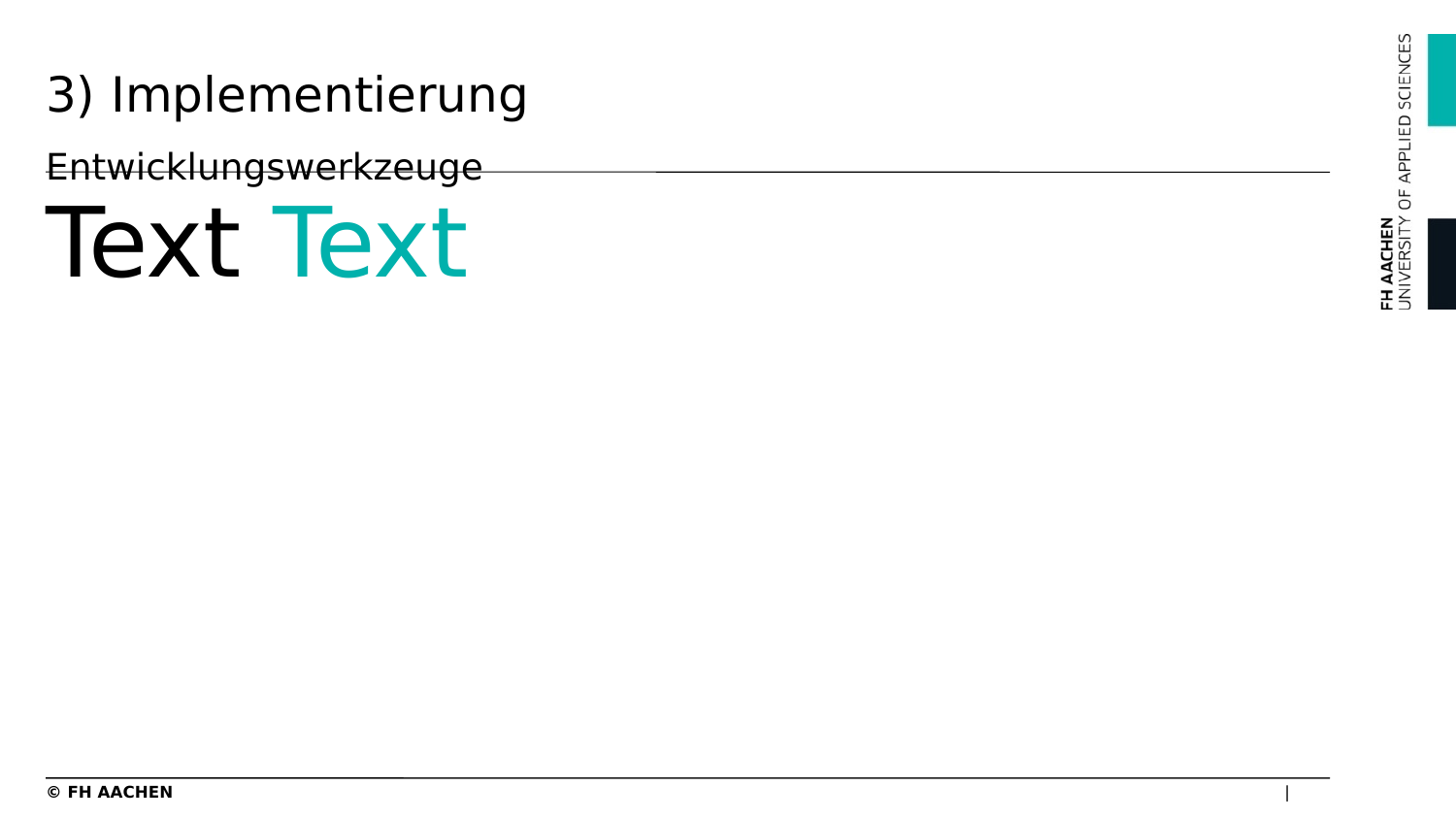

# 3) Implementierung Entwicklungswerkzeuge
Text Text
© FH AACHEN
  |
8